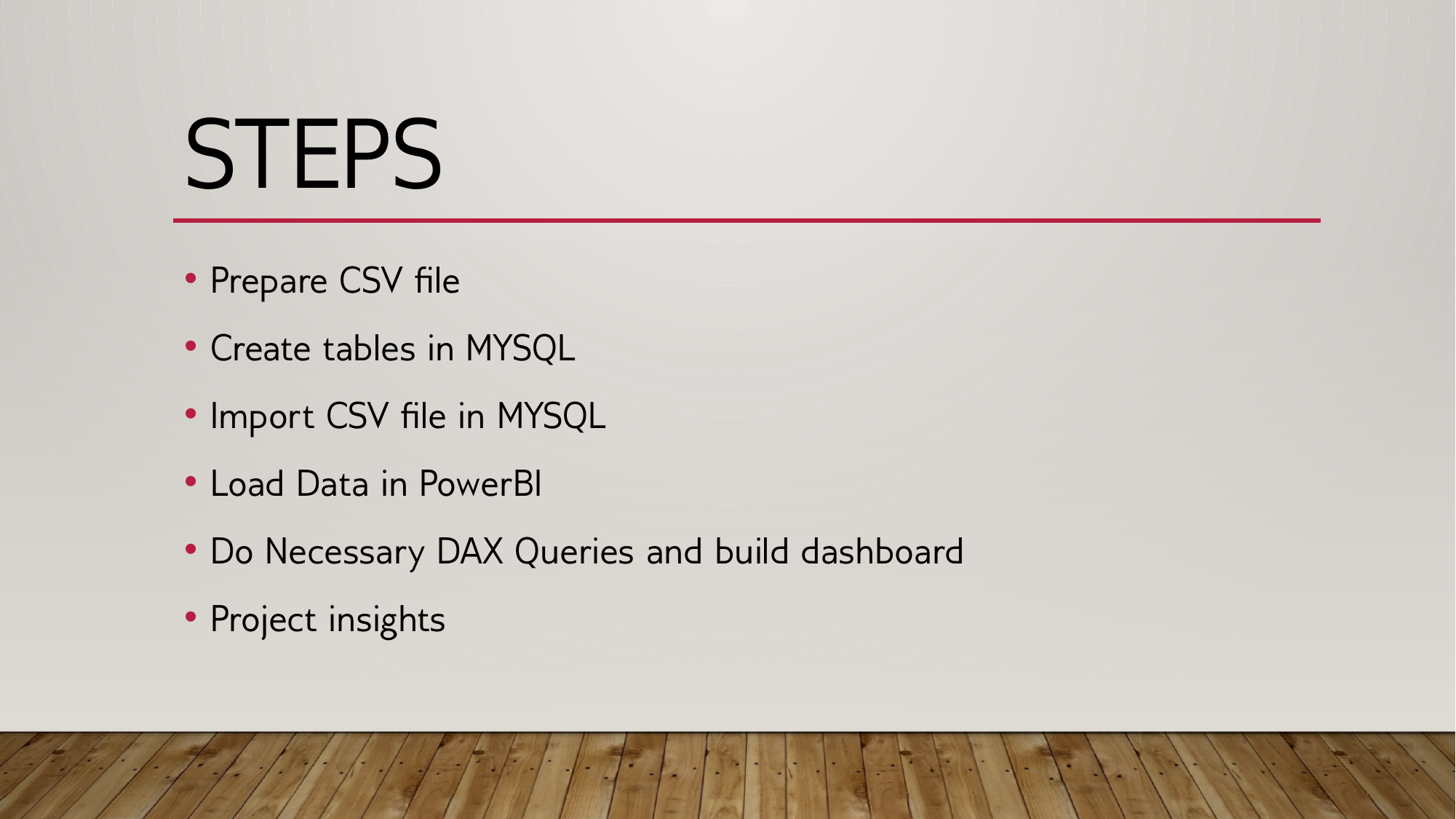

# steps
Prepare CSV file
Create tables in MYSQL
Import CSV file in MYSQL
Load Data in PowerBI
Do Necessary DAX Queries and build dashboard
Project insights